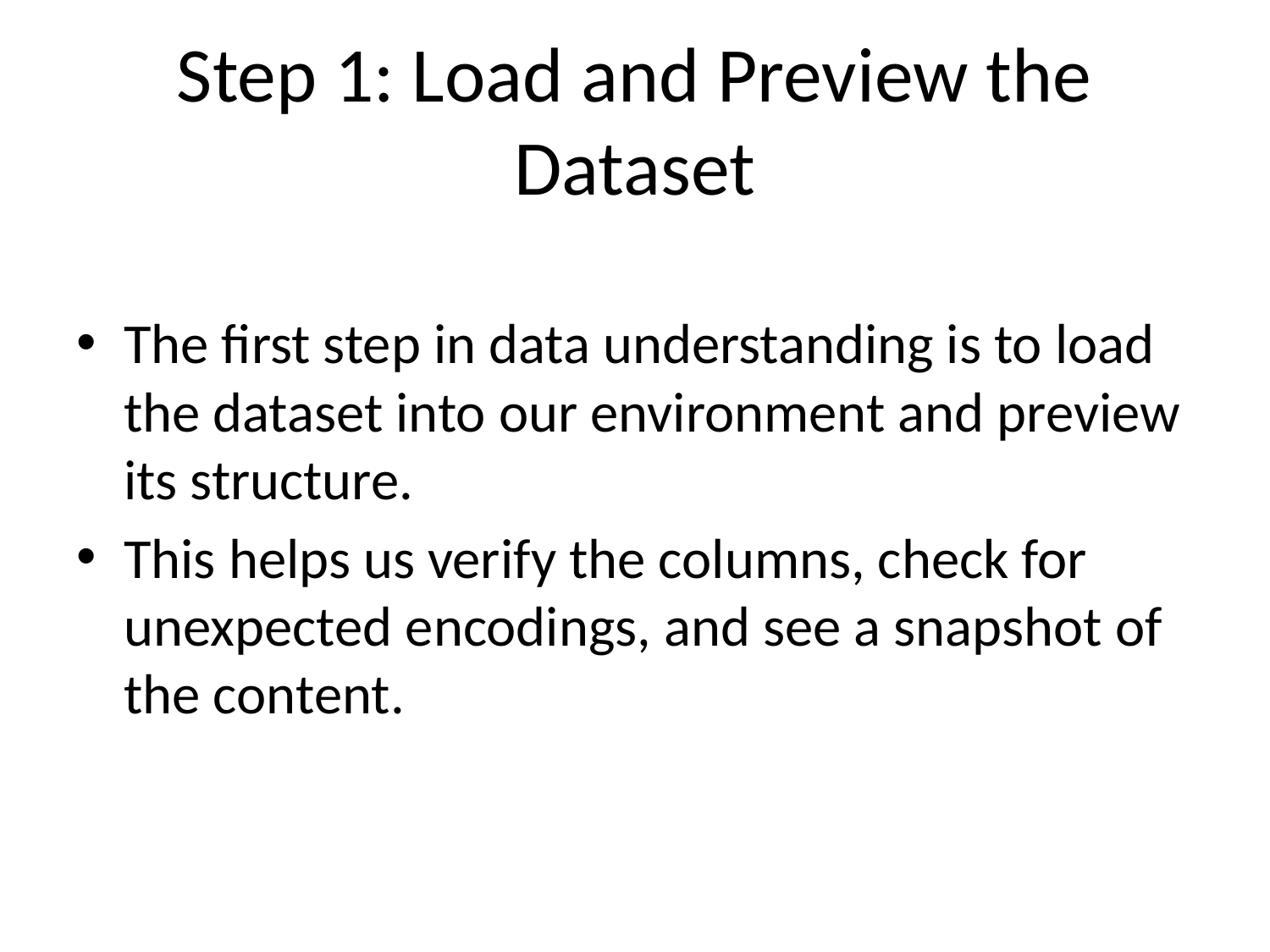

# Step 1: Load and Preview the Dataset

The first step in data understanding is to load the dataset into our environment and preview its structure.
This helps us verify the columns, check for unexpected encodings, and see a snapshot of the content.